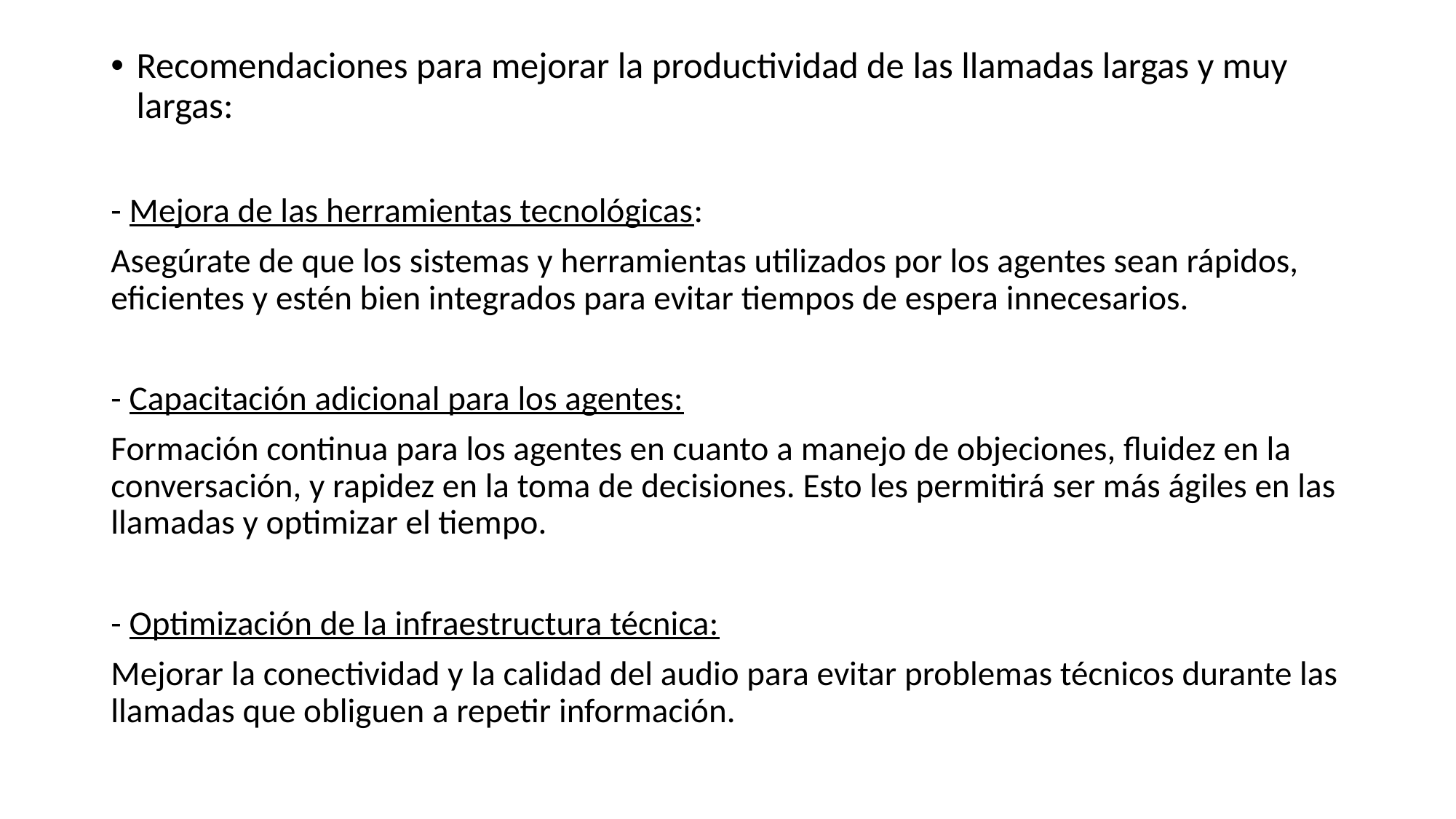

Recomendaciones para mejorar la productividad de las llamadas largas y muy largas:

- Mejora de las herramientas tecnológicas:
Asegúrate de que los sistemas y herramientas utilizados por los agentes sean rápidos, eficientes y estén bien integrados para evitar tiempos de espera innecesarios.

- Capacitación adicional para los agentes:
Formación continua para los agentes en cuanto a manejo de objeciones, fluidez en la conversación, y rapidez en la toma de decisiones. Esto les permitirá ser más ágiles en las llamadas y optimizar el tiempo.

- Optimización de la infraestructura técnica:
Mejorar la conectividad y la calidad del audio para evitar problemas técnicos durante las llamadas que obliguen a repetir información.